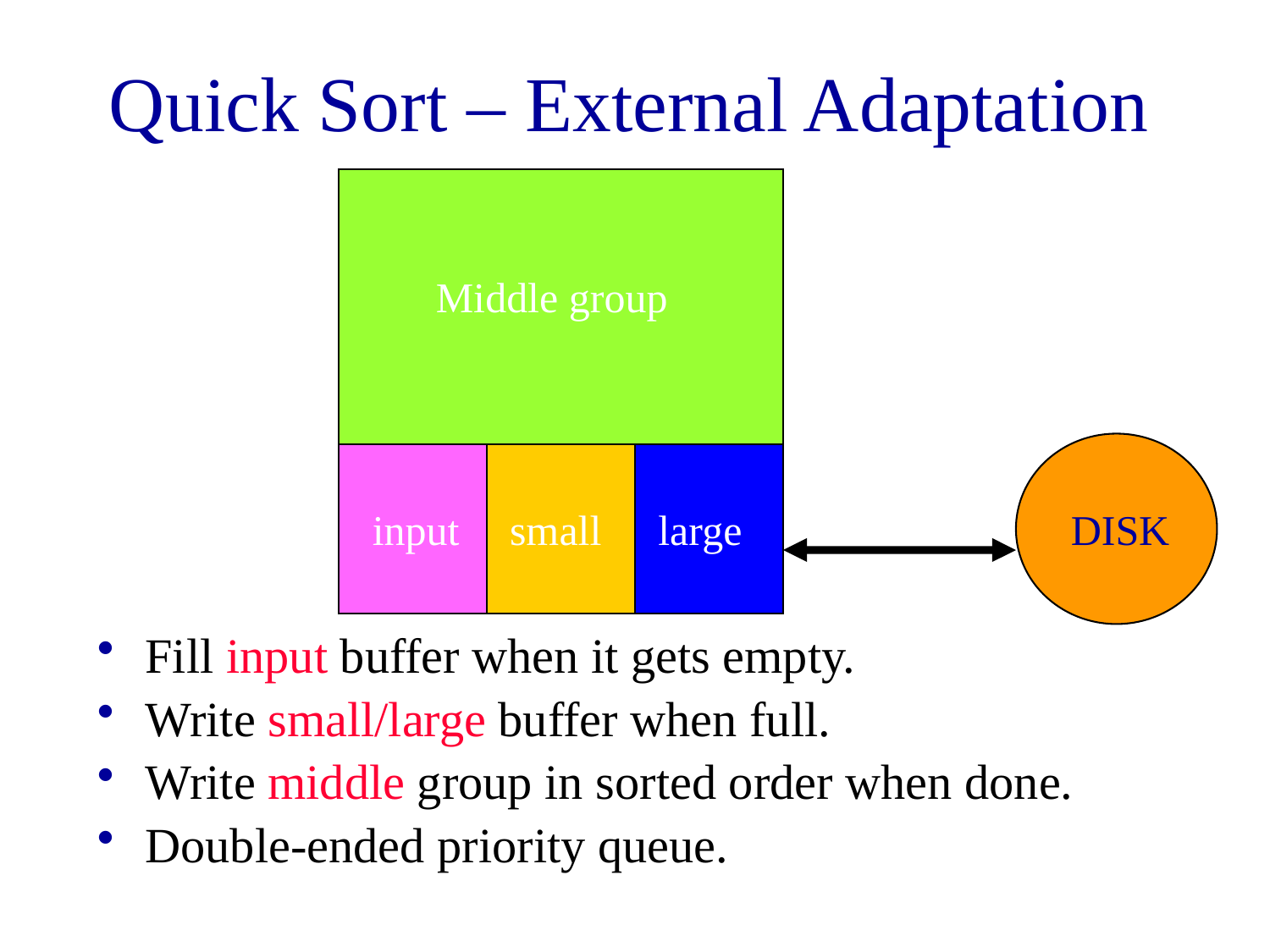

# Quick Sort – External Adaptation

Middle group

DISK

input

small

large
Fill input buffer when it gets empty.
Write small/large buffer when full.
Write middle group in sorted order when done.
Double-ended priority queue.